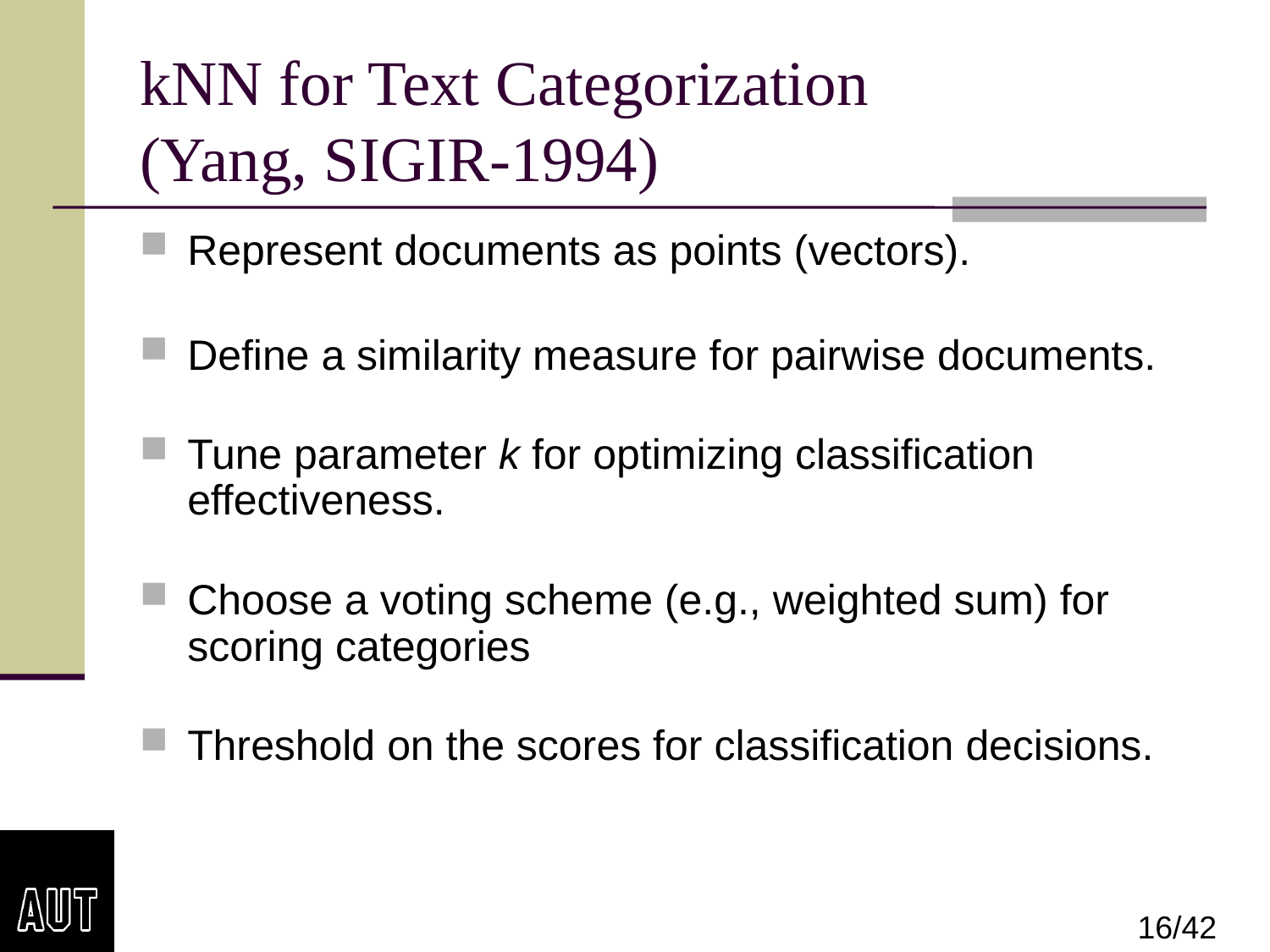

# kNN for Text Categorization (Yang, SIGIR-1994)
Represent documents as points (vectors).
Define a similarity measure for pairwise documents.
Tune parameter k for optimizing classification effectiveness.
Choose a voting scheme (e.g., weighted sum) for scoring categories
Threshold on the scores for classification decisions.